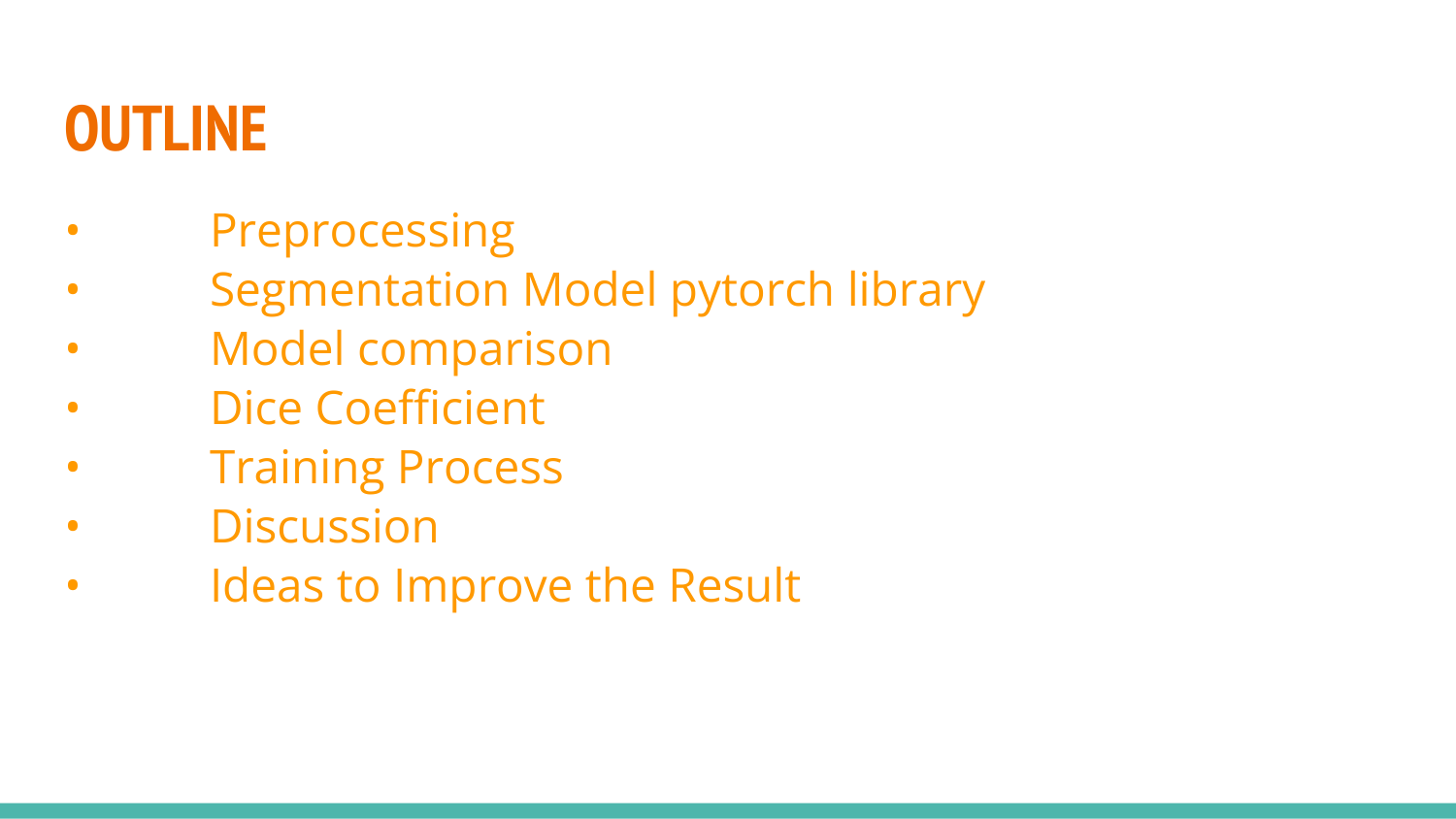

# OUTLINE
•	Preprocessing
•	Segmentation Model pytorch library
•	Model comparison
•	Dice Coefficient
•	Training Process
•	Discussion
•  	Ideas to Improve the Result